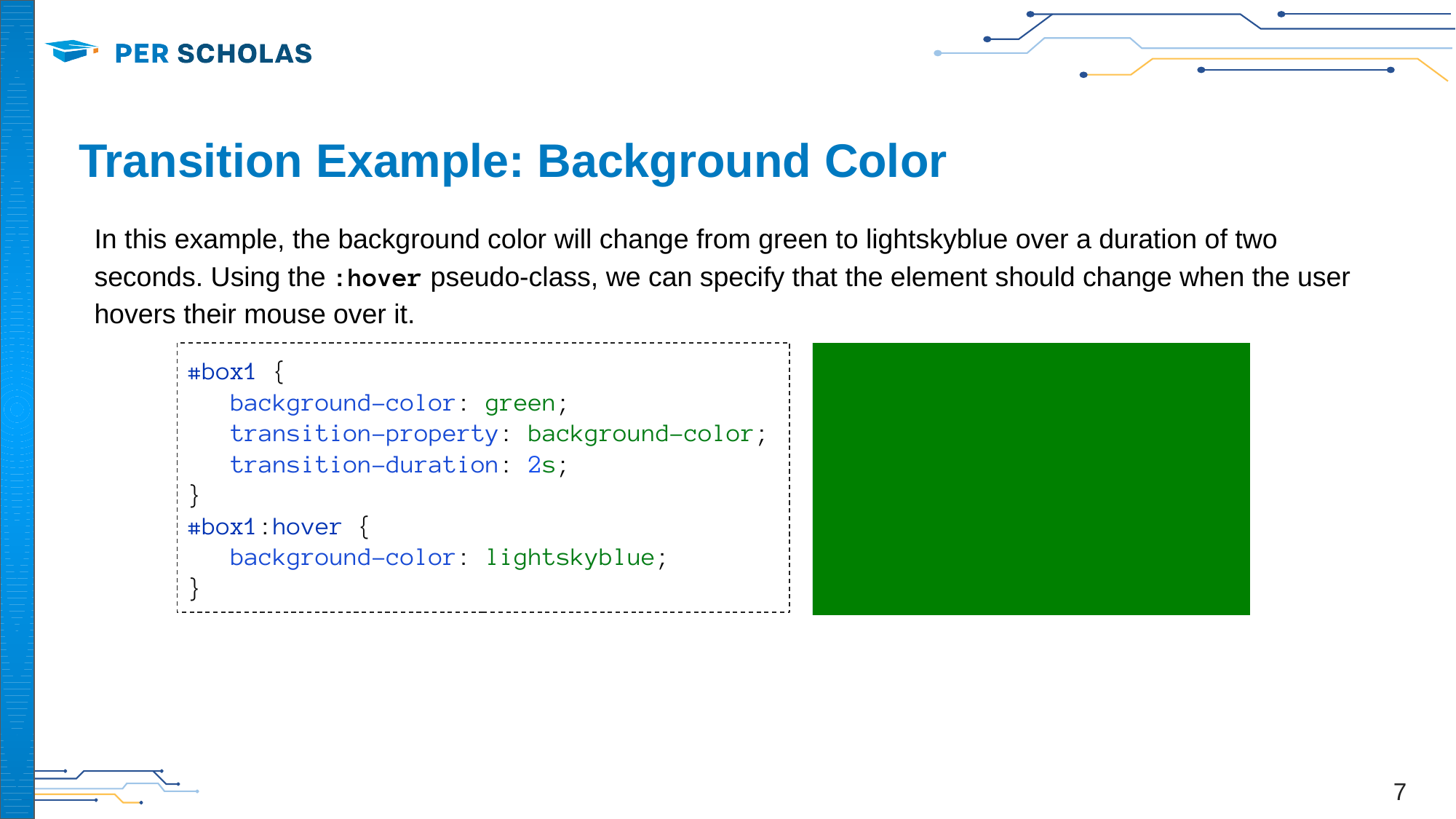

# Transition Example: Background Color
In this example, the background color will change from green to lightskyblue over a duration of two seconds. Using the :hover pseudo-class, we can specify that the element should change when the user hovers their mouse over it.
#box1 {
   background-color: green;
   transition-property: background-color;
   transition-duration: 2s;
}
#box1:hover {
   background-color: lightskyblue;
}

7